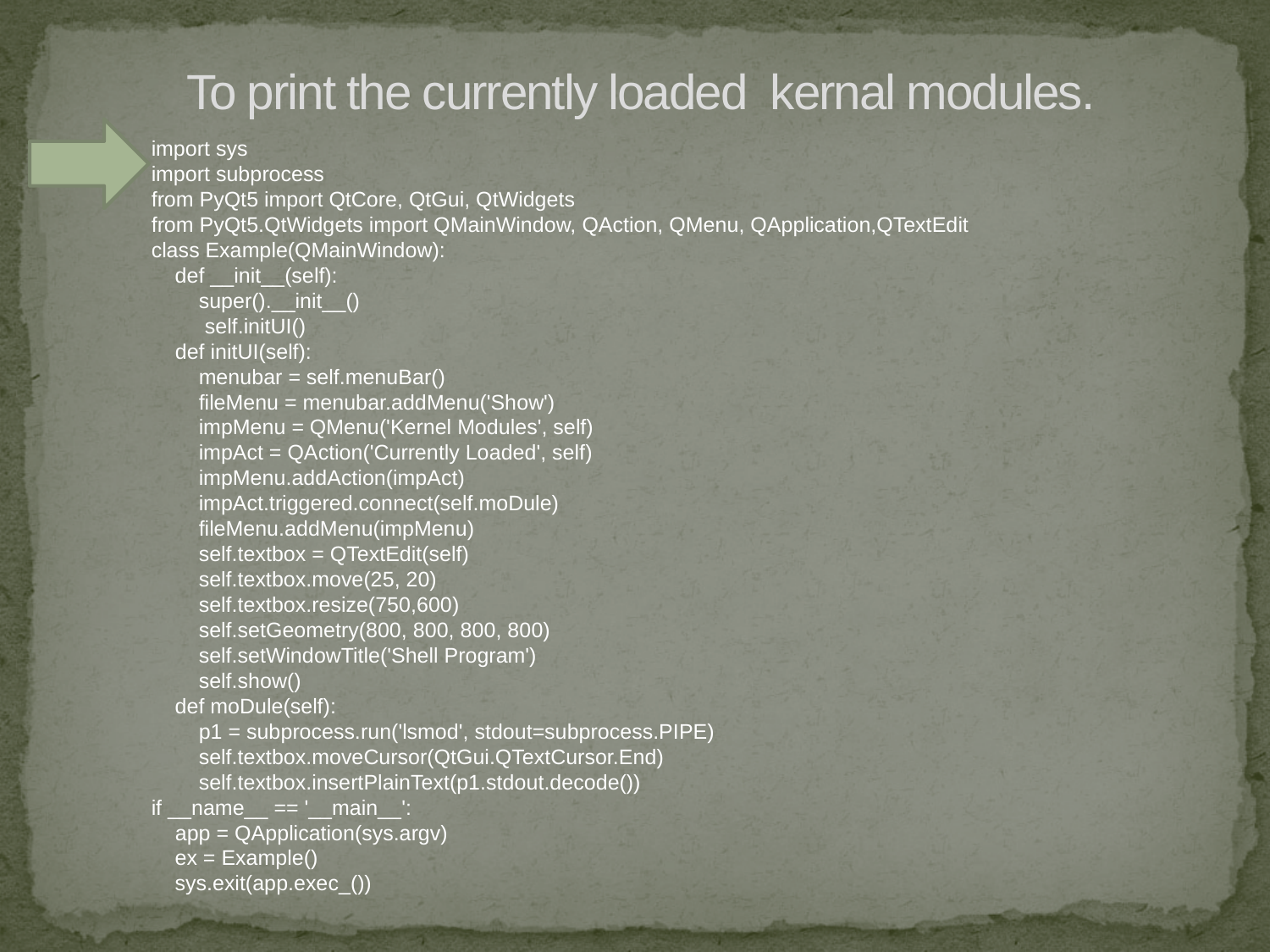

# To print the currently loaded  kernal modules.

import sys
import subprocess
from PyQt5 import QtCore, QtGui, QtWidgets
from PyQt5.QtWidgets import QMainWindow, QAction, QMenu, QApplication,QTextEdit
class Example(QMainWindow):
    def __init__(self):
        super().__init__()
         self.initUI()
    def initUI(self):
        menubar = self.menuBar()
        fileMenu = menubar.addMenu('Show')
        impMenu = QMenu('Kernel Modules', self)
        impAct = QAction('Currently Loaded', self)
        impMenu.addAction(impAct)
        impAct.triggered.connect(self.moDule)
        fileMenu.addMenu(impMenu)
        self.textbox = QTextEdit(self)
        self.textbox.move(25, 20)
        self.textbox.resize(750,600)
        self.setGeometry(800, 800, 800, 800)
        self.setWindowTitle('Shell Program')
        self.show()
    def moDule(self):
        p1 = subprocess.run('lsmod', stdout=subprocess.PIPE)
        self.textbox.moveCursor(QtGui.QTextCursor.End)
        self.textbox.insertPlainText(p1.stdout.decode())
if __name__ == '__main__':
    app = QApplication(sys.argv)
    ex = Example()
    sys.exit(app.exec_())